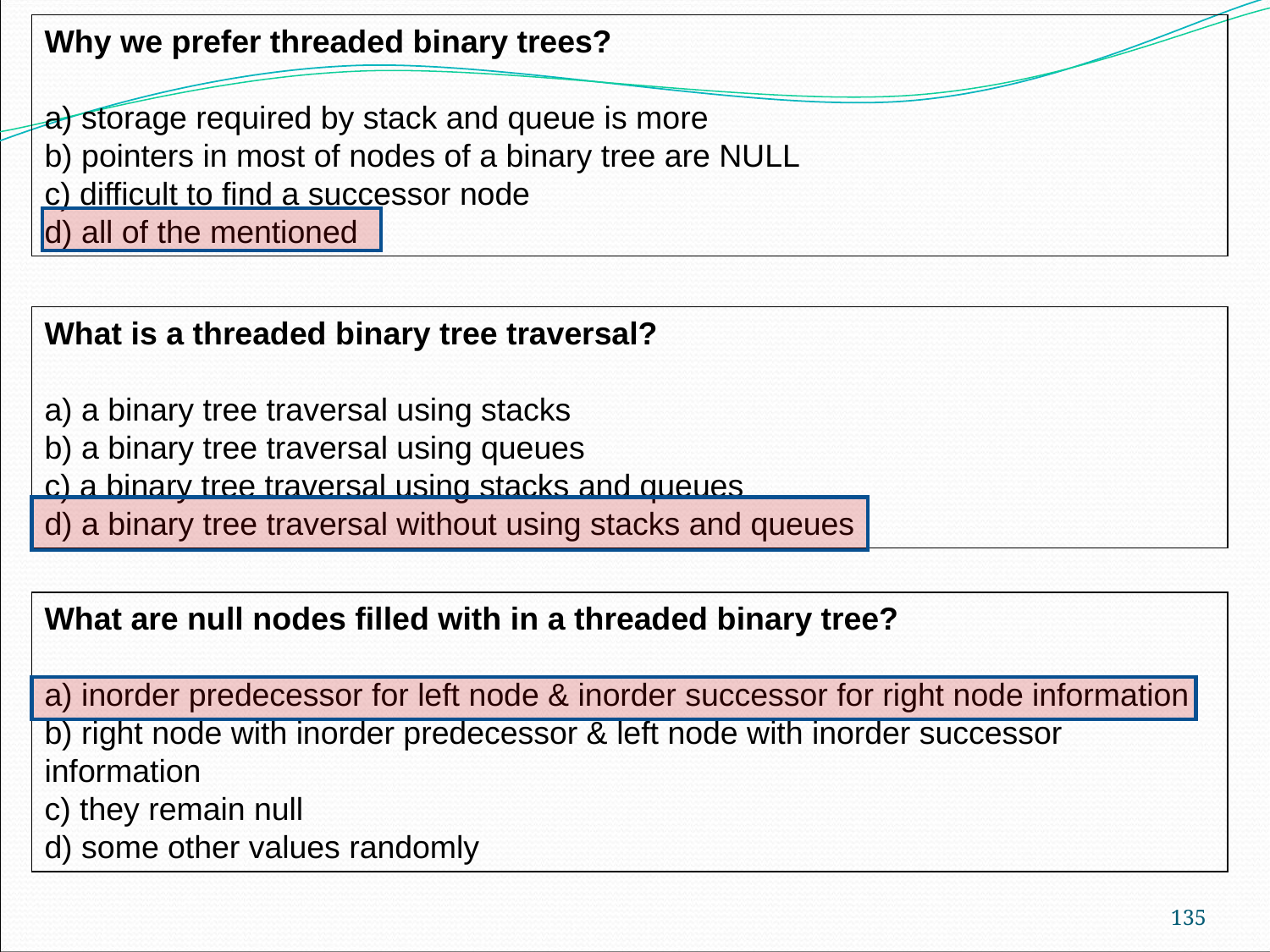

Why we prefer threaded binary trees?
a) storage required by stack and queue is more
b) pointers in most of nodes of a binary tree are NULL
c) difficult to find a successor node
d) all of the mentioned

What is a threaded binary tree traversal?
a) a binary tree traversal using stacks
b) a binary tree traversal using queues
c) a binary tree traversal using stacks and queues
d) a binary tree traversal without using stacks and queues

What are null nodes filled with in a threaded binary tree?
a) inorder predecessor for left node & inorder successor for right node information
b) right node with inorder predecessor & left node with inorder successor information
c) they remain null
d) some other values randomly

135